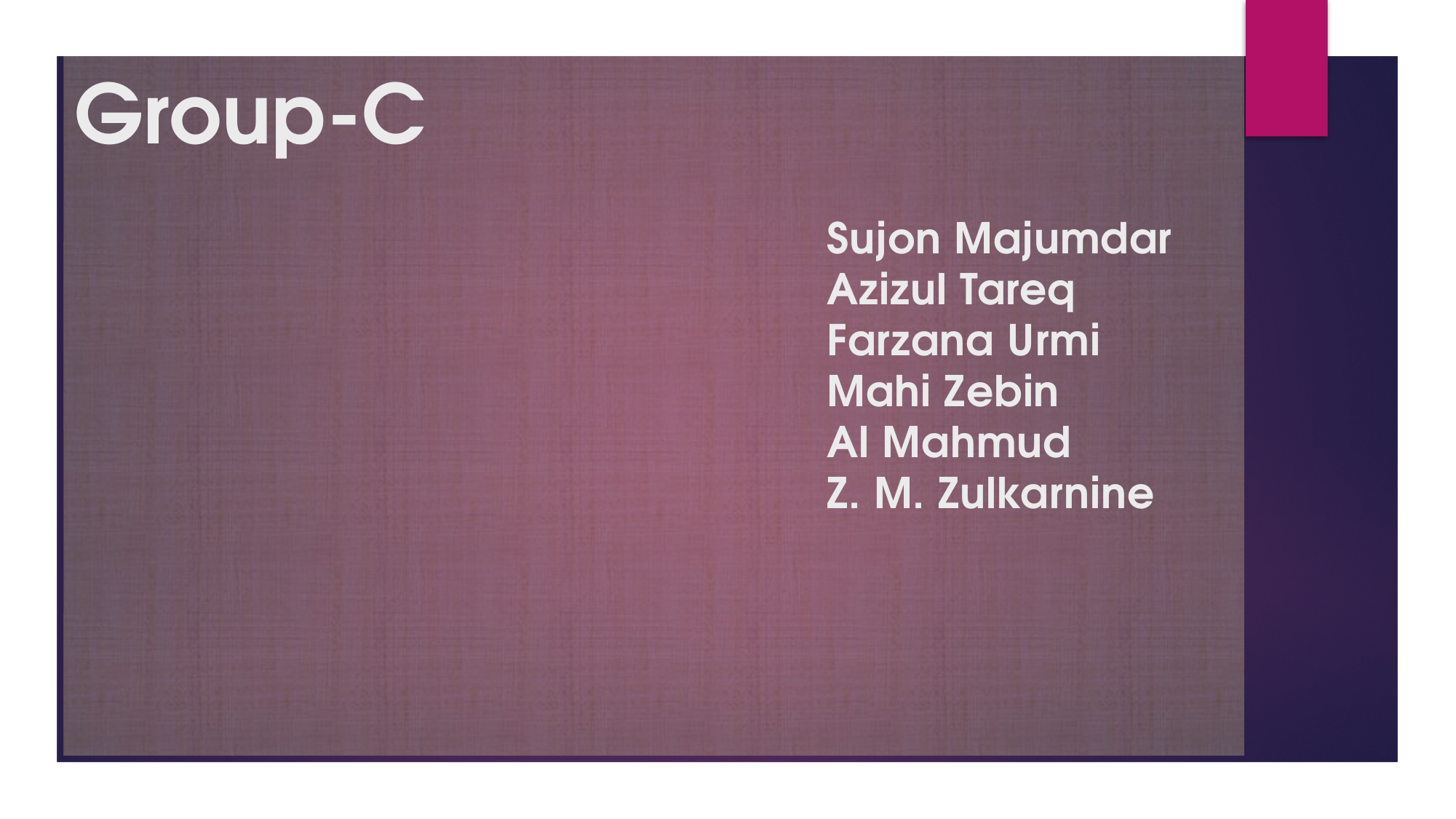

# Group-C Sujon Majumdar Azizul Tareq Farzana Urmi Mahi Zebin Al Mahmud Z. M. Zulkarnine